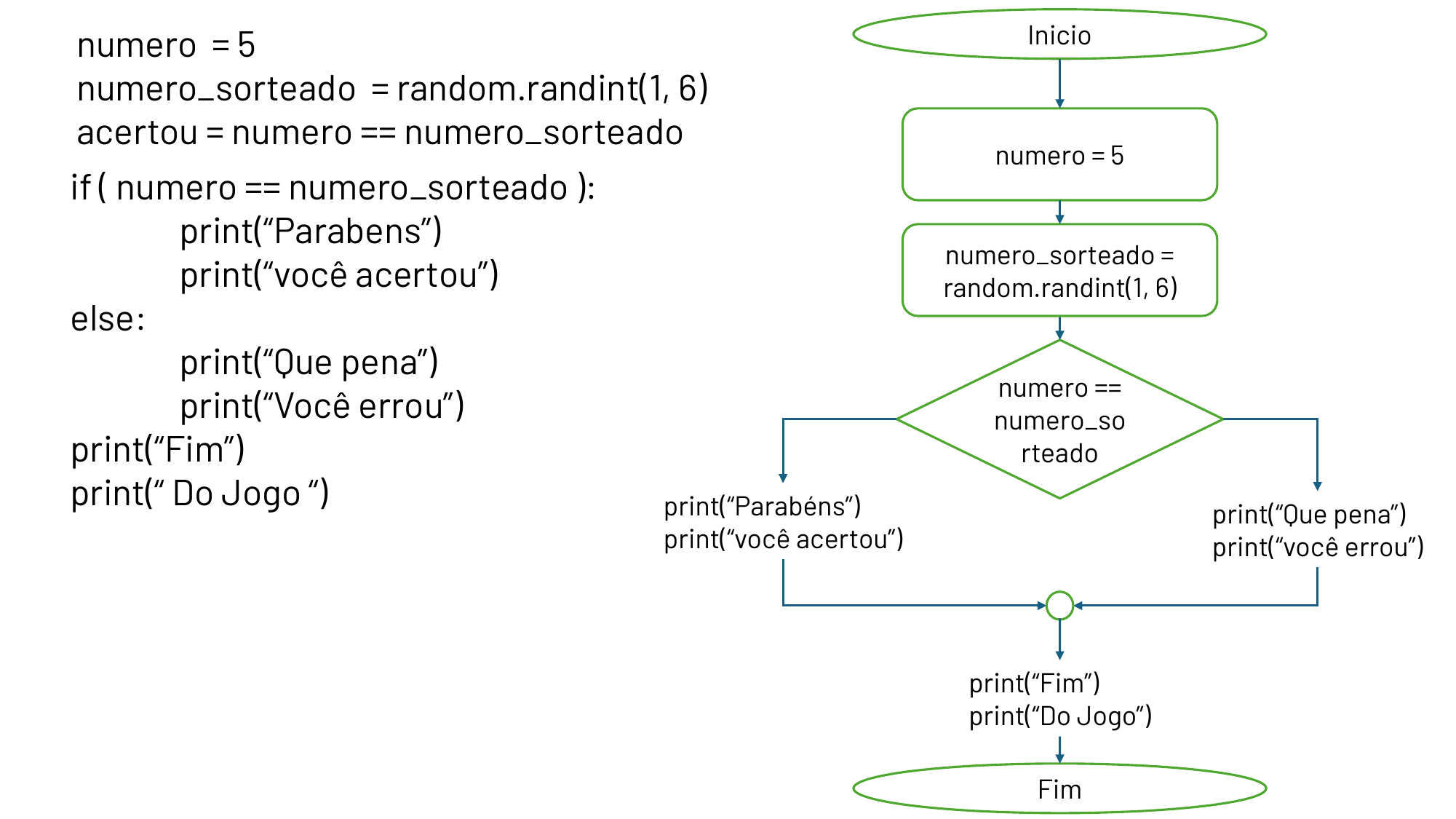

Inicio
numero  = 5
numero_sorteado  = random.randint(1, 6)
acertou = numero == numero_sorteado

numero = 5
if ( numero == numero_sorteado ):
	print(“Parabens”)
	print(“você acertou”)
else:
	print(“Que pena”)
	print(“Você errou”)
print(“Fim”)
print(“ Do Jogo “)
numero_sorteado = random.randint(1, 6)
numero == numero_sorteado
print(“Parabéns”)
print(“você acertou”)
print(“Que pena”)
print(“você errou”)

print(“Fim”)
print(“Do Jogo”)
Fim